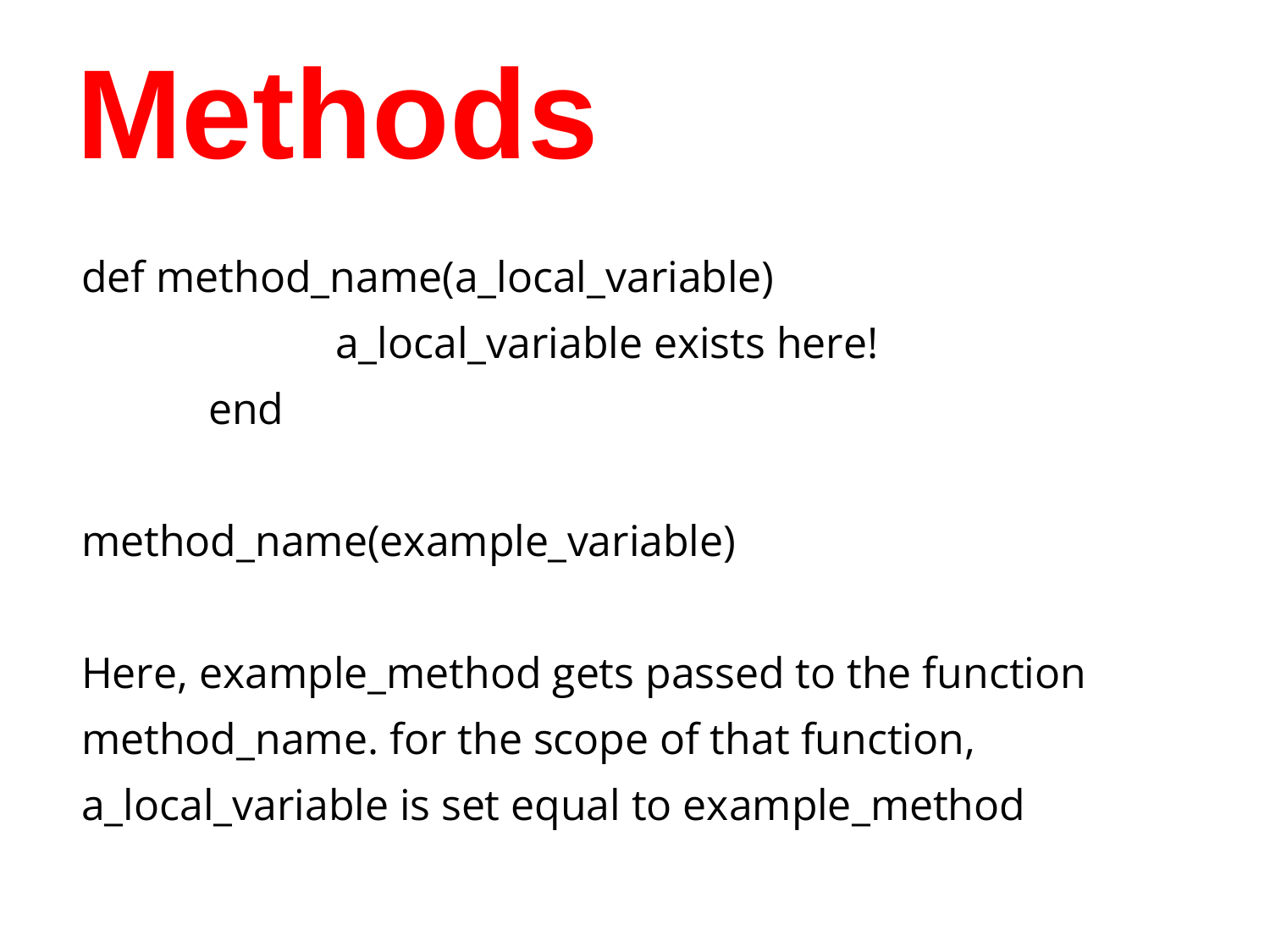

# Methods
def method_name(a_local_variable)
		a_local_variable exists here!
	end

method_name(example_variable)

Here, example_method gets passed to the function method_name. for the scope of that function, a_local_variable is set equal to example_method